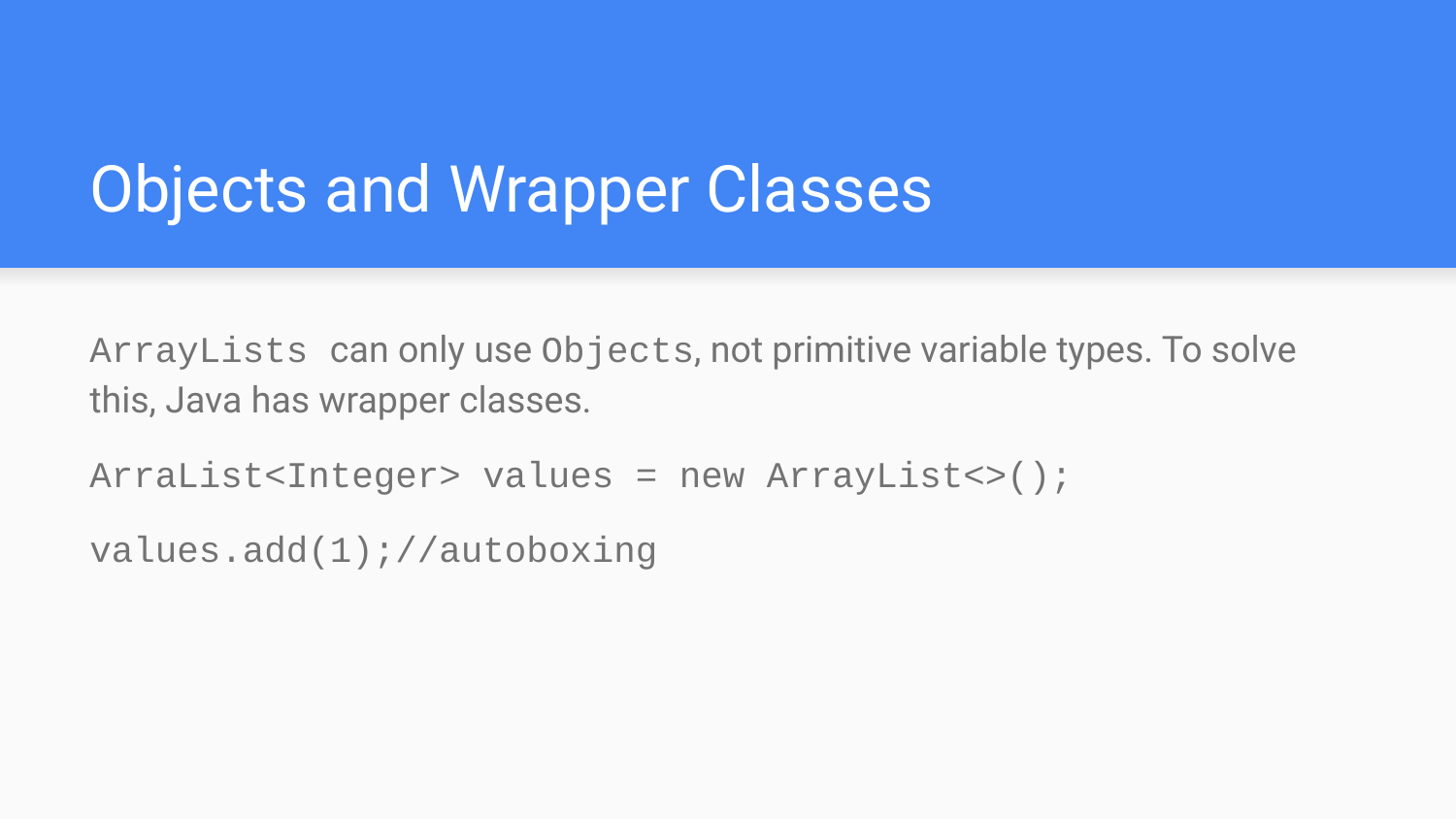

# Objects and Wrapper Classes
ArrayLists can only use Objects, not primitive variable types. To solve this, Java has wrapper classes.
ArraList<Integer> values = new ArrayList<>();
values.add(1);//autoboxing